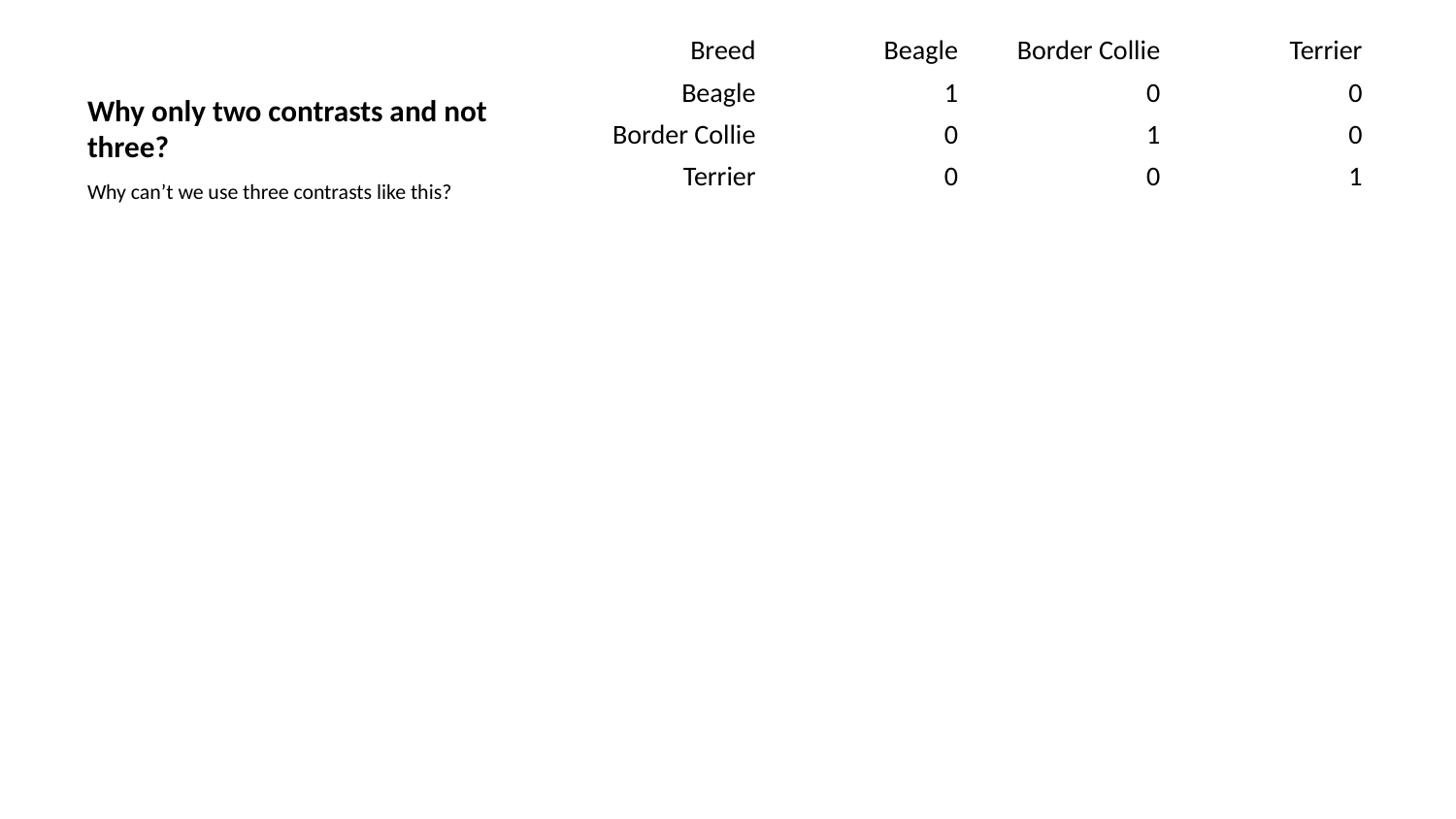

| Breed | Beagle | Border Collie | Terrier |
| --- | --- | --- | --- |
| Beagle | 1 | 0 | 0 |
| Border Collie | 0 | 1 | 0 |
| Terrier | 0 | 0 | 1 |
# Why only two contrasts and not three?
Why can’t we use three contrasts like this?